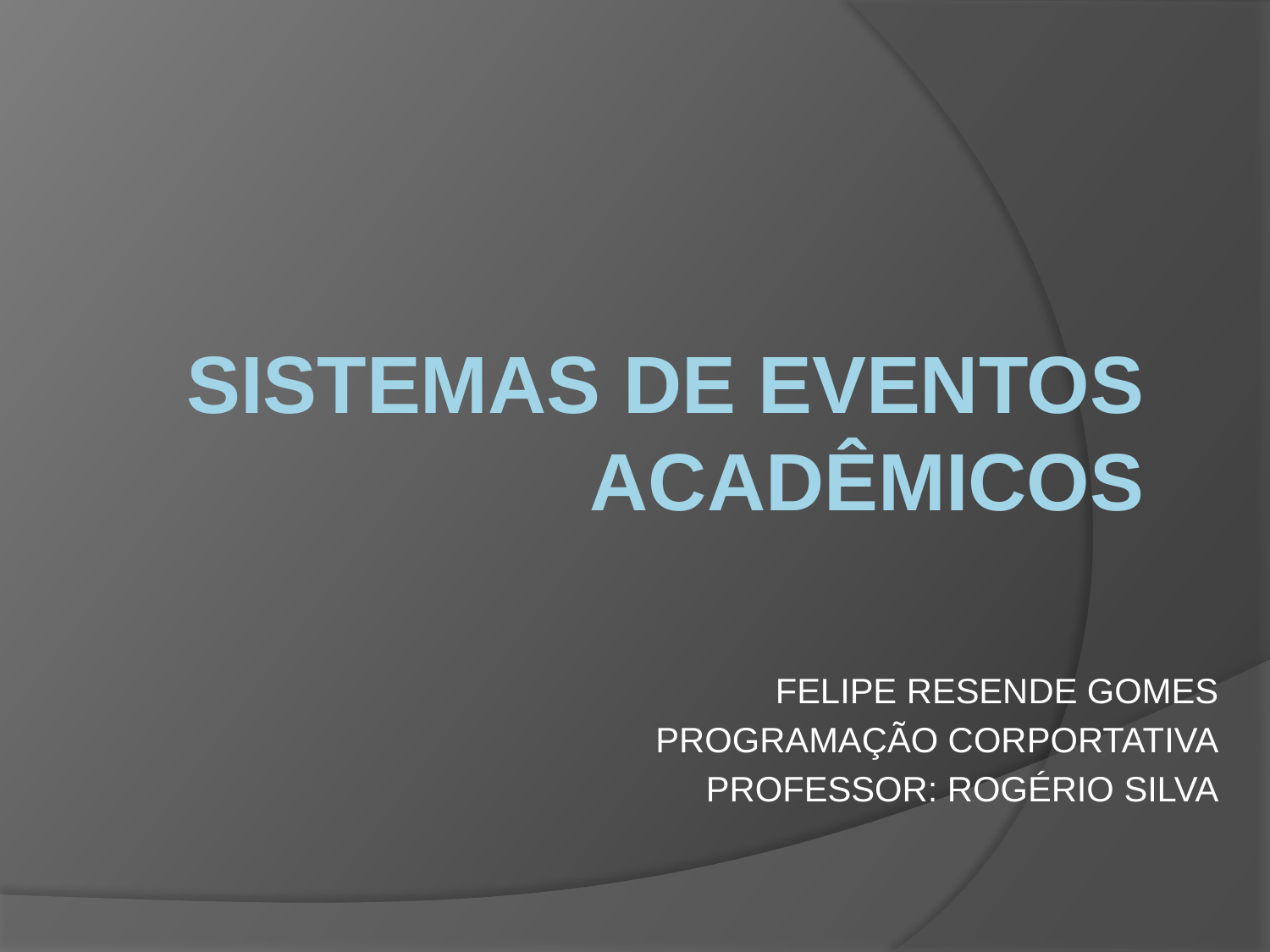

# SISTEMAS DE EVENTOS ACADÊMICOS
FELIPE RESENDE GOMES
PROGRAMAÇÃO CORPORTATIVA
PROFESSOR: ROGÉRIO SILVA